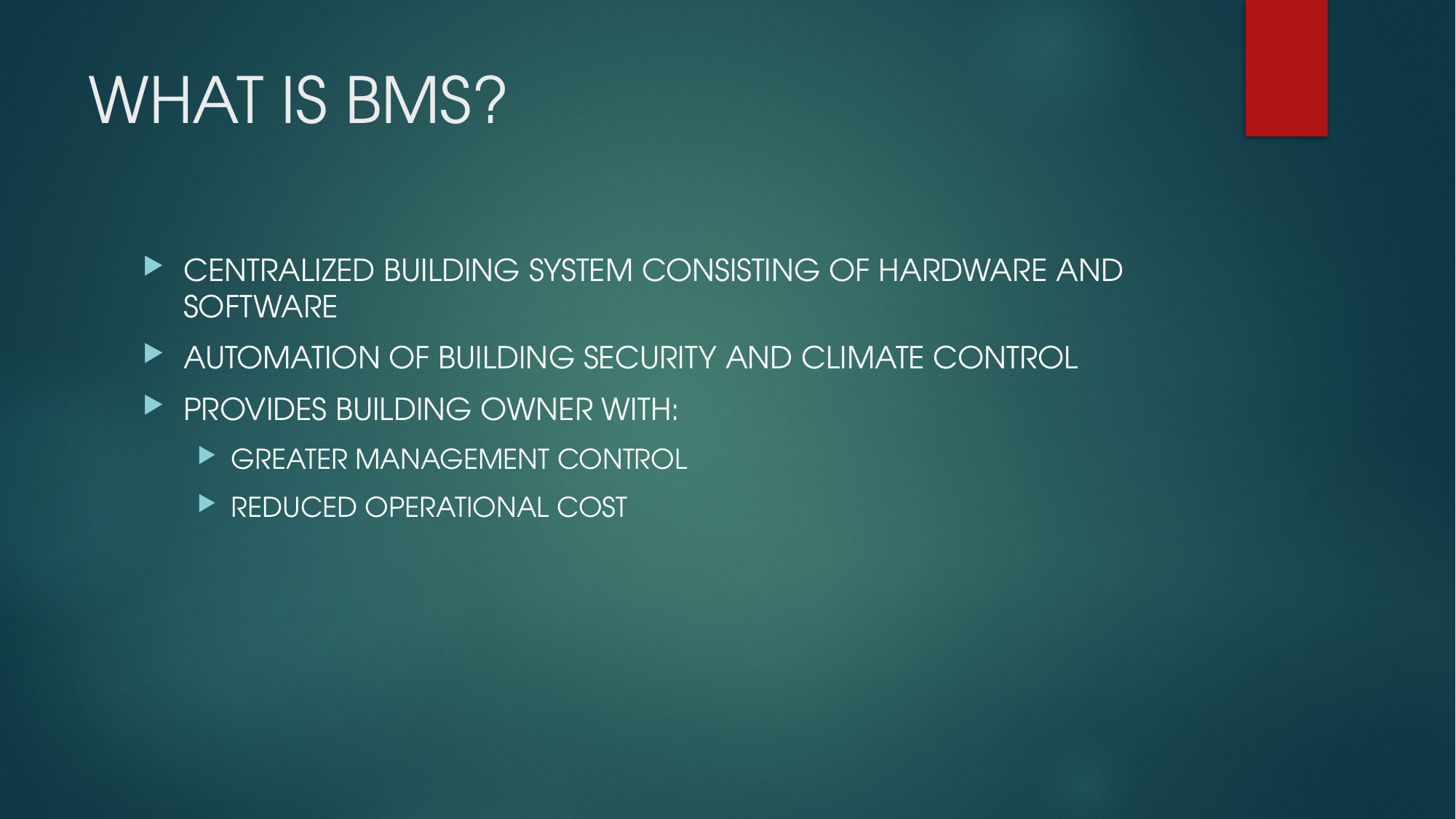

# WHAT IS BMS?
CENTRALIZED BUILDING SYSTEM CONSISTING OF HARDWARE AND SOFTWARE
AUTOMATION OF BUILDING SECURITY AND CLIMATE CONTROL
PROVIDES BUILDING OWNER WITH:
GREATER MANAGEMENT CONTROL
REDUCED OPERATIONAL COST